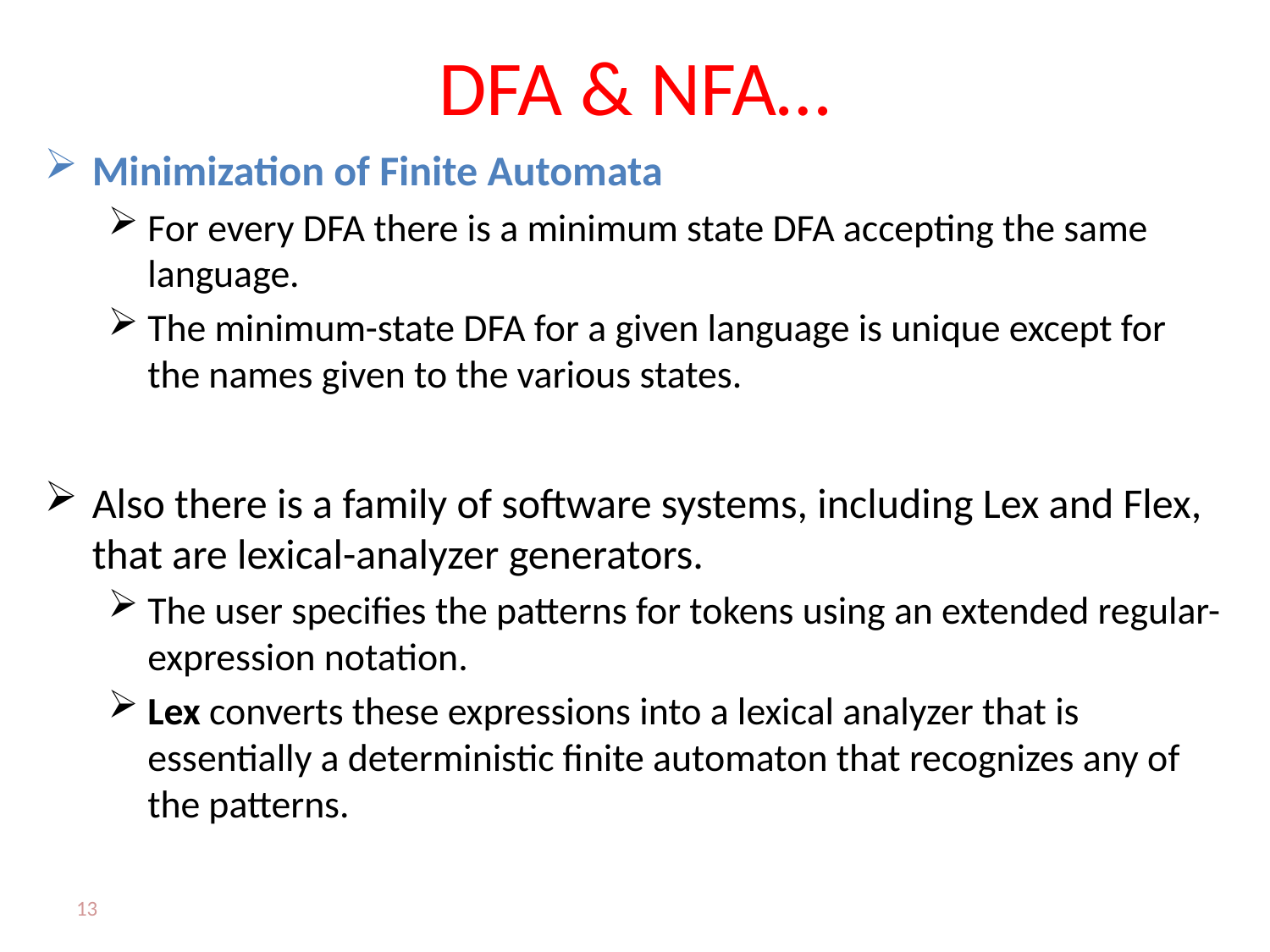

# DFA & NFA…
Minimization of Finite Automata
For every DFA there is a minimum state DFA accepting the same language.
The minimum-state DFA for a given language is unique except for the names given to the various states.

Also there is a family of software systems, including Lex and Flex, that are lexical-analyzer generators.
The user specifies the patterns for tokens using an extended regular-expression notation.
Lex converts these expressions into a lexical analyzer that is essentially a deterministic finite automaton that recognizes any of the patterns.
13